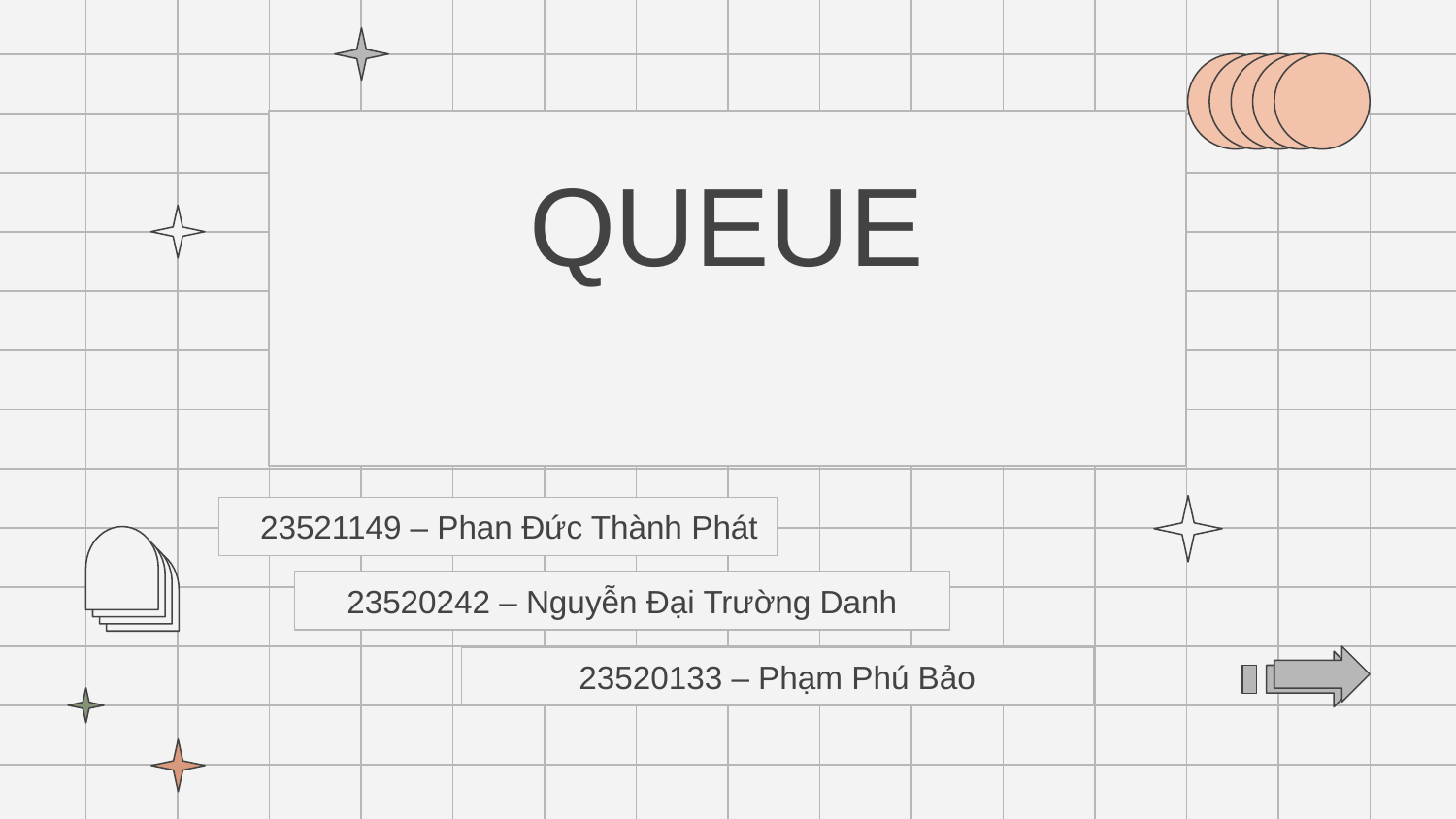

# QUEUE

(HÀNG ĐỢI)

23521149 – Phan Đức Thành Phát

23520242 – Nguyễn Đại Trường Danh

23520133 – Phạm Phú Bảo